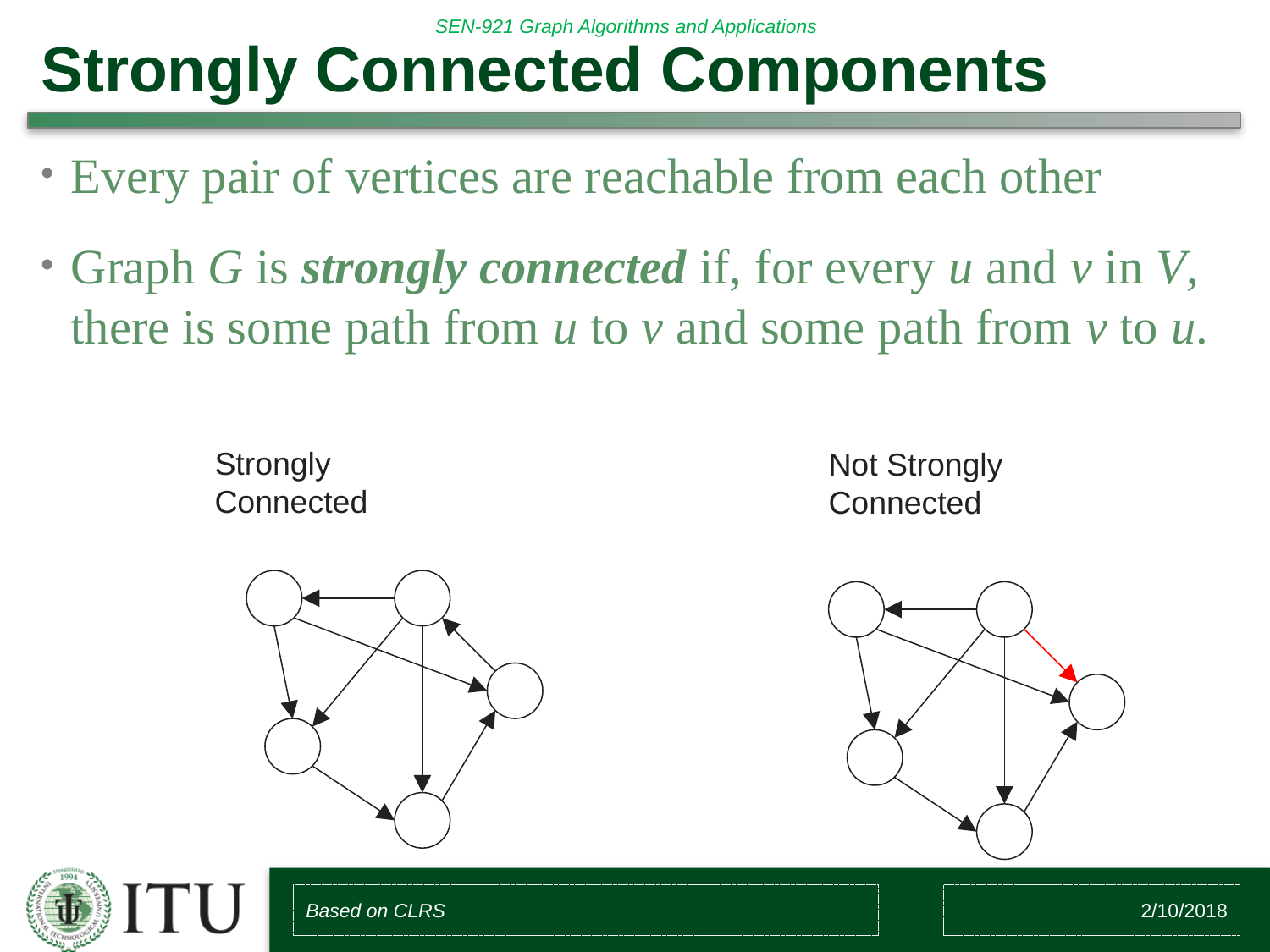

# Strongly Connected Components
Every pair of vertices are reachable from each other
Graph G is strongly connected if, for every u and v in V, there is some path from u to v and some path from v to u.
Strongly Connected
Not Strongly Connected

Based on CLRS
2/10/2018